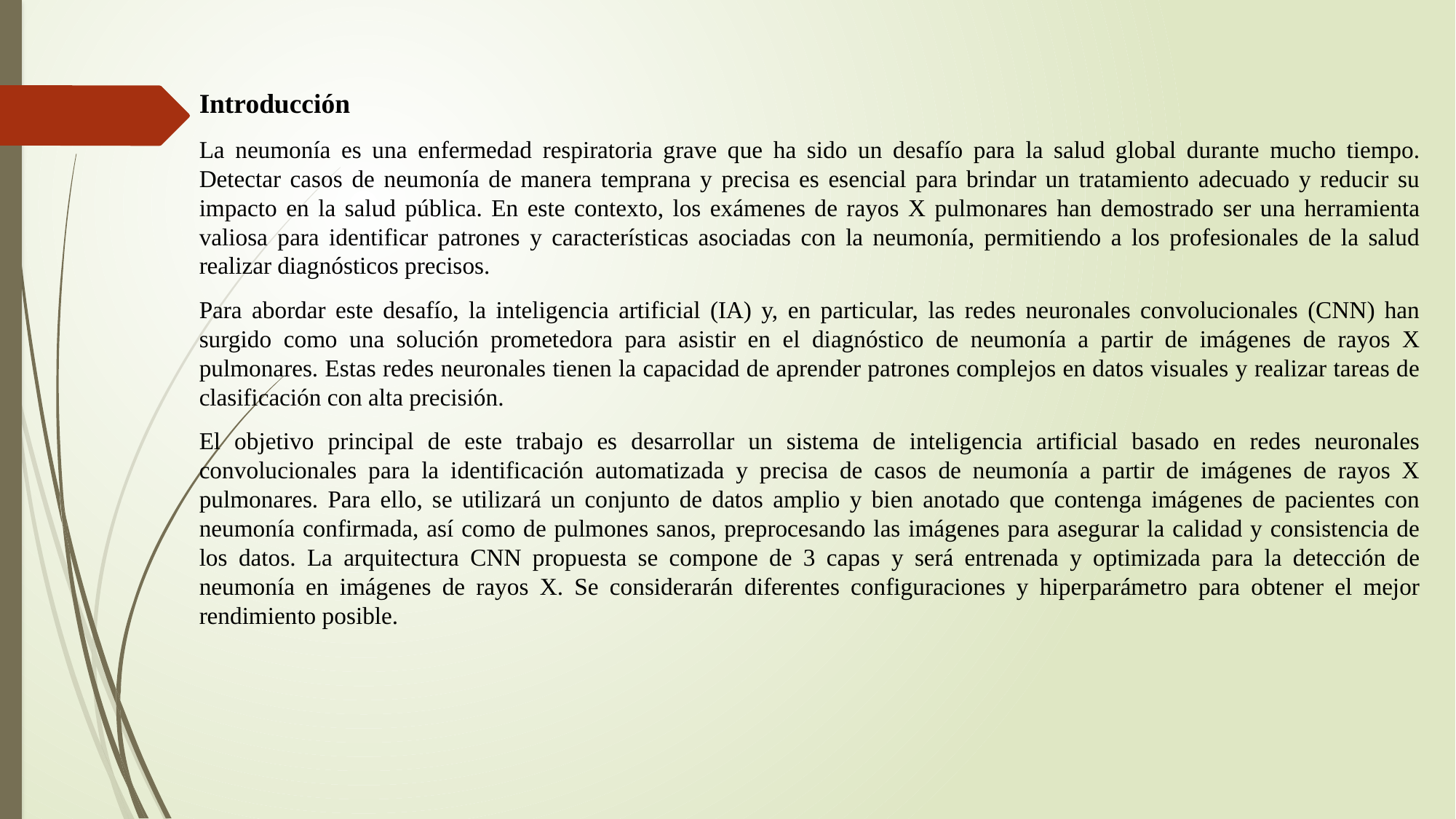

Introducción
La neumonía es una enfermedad respiratoria grave que ha sido un desafío para la salud global durante mucho tiempo. Detectar casos de neumonía de manera temprana y precisa es esencial para brindar un tratamiento adecuado y reducir su impacto en la salud pública. En este contexto, los exámenes de rayos X pulmonares han demostrado ser una herramienta valiosa para identificar patrones y características asociadas con la neumonía, permitiendo a los profesionales de la salud realizar diagnósticos precisos.
Para abordar este desafío, la inteligencia artificial (IA) y, en particular, las redes neuronales convolucionales (CNN) han surgido como una solución prometedora para asistir en el diagnóstico de neumonía a partir de imágenes de rayos X pulmonares. Estas redes neuronales tienen la capacidad de aprender patrones complejos en datos visuales y realizar tareas de clasificación con alta precisión.
El objetivo principal de este trabajo es desarrollar un sistema de inteligencia artificial basado en redes neuronales convolucionales para la identificación automatizada y precisa de casos de neumonía a partir de imágenes de rayos X pulmonares. Para ello, se utilizará un conjunto de datos amplio y bien anotado que contenga imágenes de pacientes con neumonía confirmada, así como de pulmones sanos, preprocesando las imágenes para asegurar la calidad y consistencia de los datos. La arquitectura CNN propuesta se compone de 3 capas y será entrenada y optimizada para la detección de neumonía en imágenes de rayos X. Se considerarán diferentes configuraciones y hiperparámetro para obtener el mejor rendimiento posible.